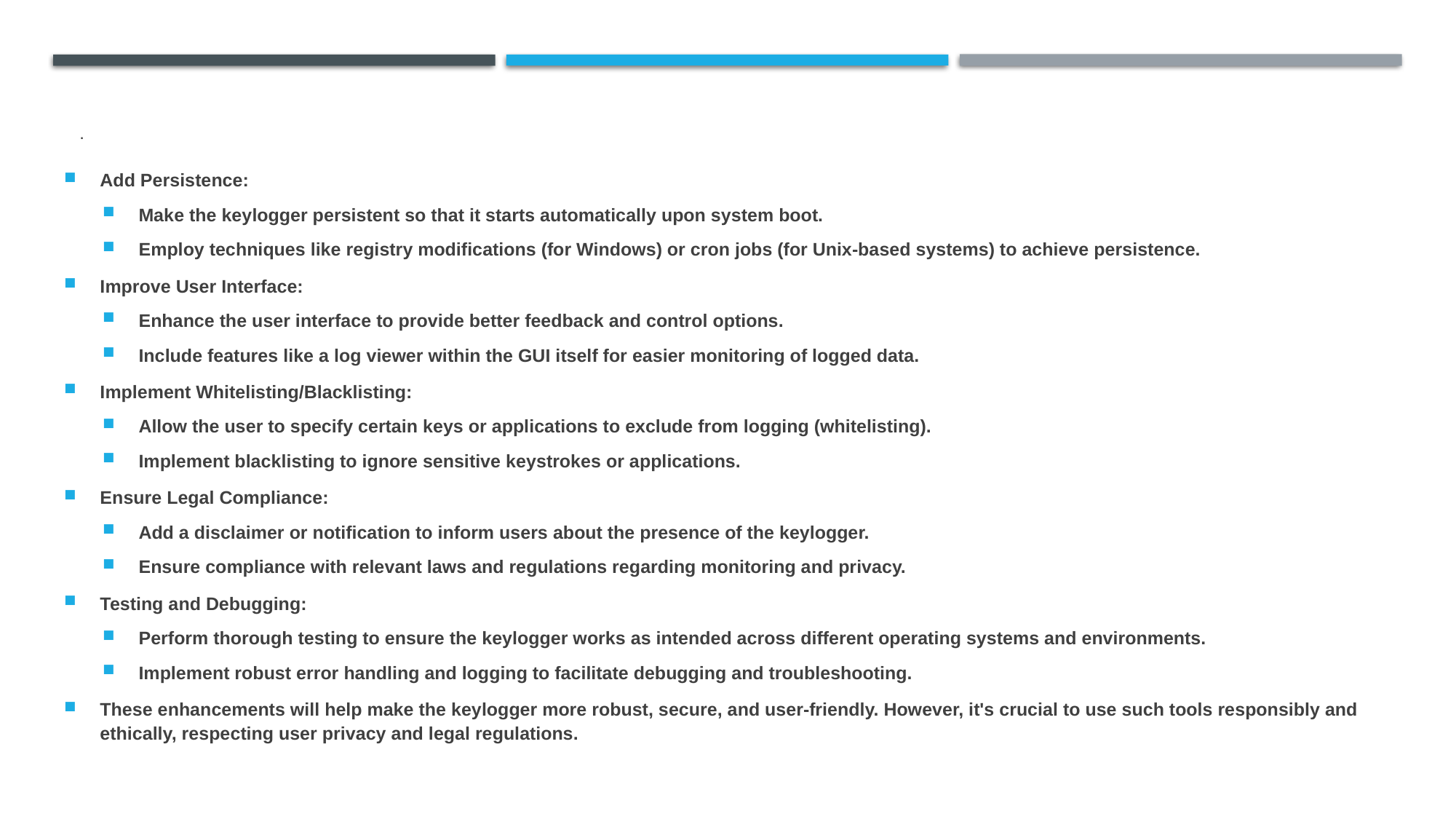

# .

Add Persistence:
Make the keylogger persistent so that it starts automatically upon system boot.
Employ techniques like registry modifications (for Windows) or cron jobs (for Unix-based systems) to achieve persistence.
Improve User Interface:
Enhance the user interface to provide better feedback and control options.
Include features like a log viewer within the GUI itself for easier monitoring of logged data.
Implement Whitelisting/Blacklisting:
Allow the user to specify certain keys or applications to exclude from logging (whitelisting).
Implement blacklisting to ignore sensitive keystrokes or applications.
Ensure Legal Compliance:
Add a disclaimer or notification to inform users about the presence of the keylogger.
Ensure compliance with relevant laws and regulations regarding monitoring and privacy.
Testing and Debugging:
Perform thorough testing to ensure the keylogger works as intended across different operating systems and environments.
Implement robust error handling and logging to facilitate debugging and troubleshooting.
These enhancements will help make the keylogger more robust, secure, and user-friendly. However, it's crucial to use such tools responsibly and ethically, respecting user privacy and legal regulations.